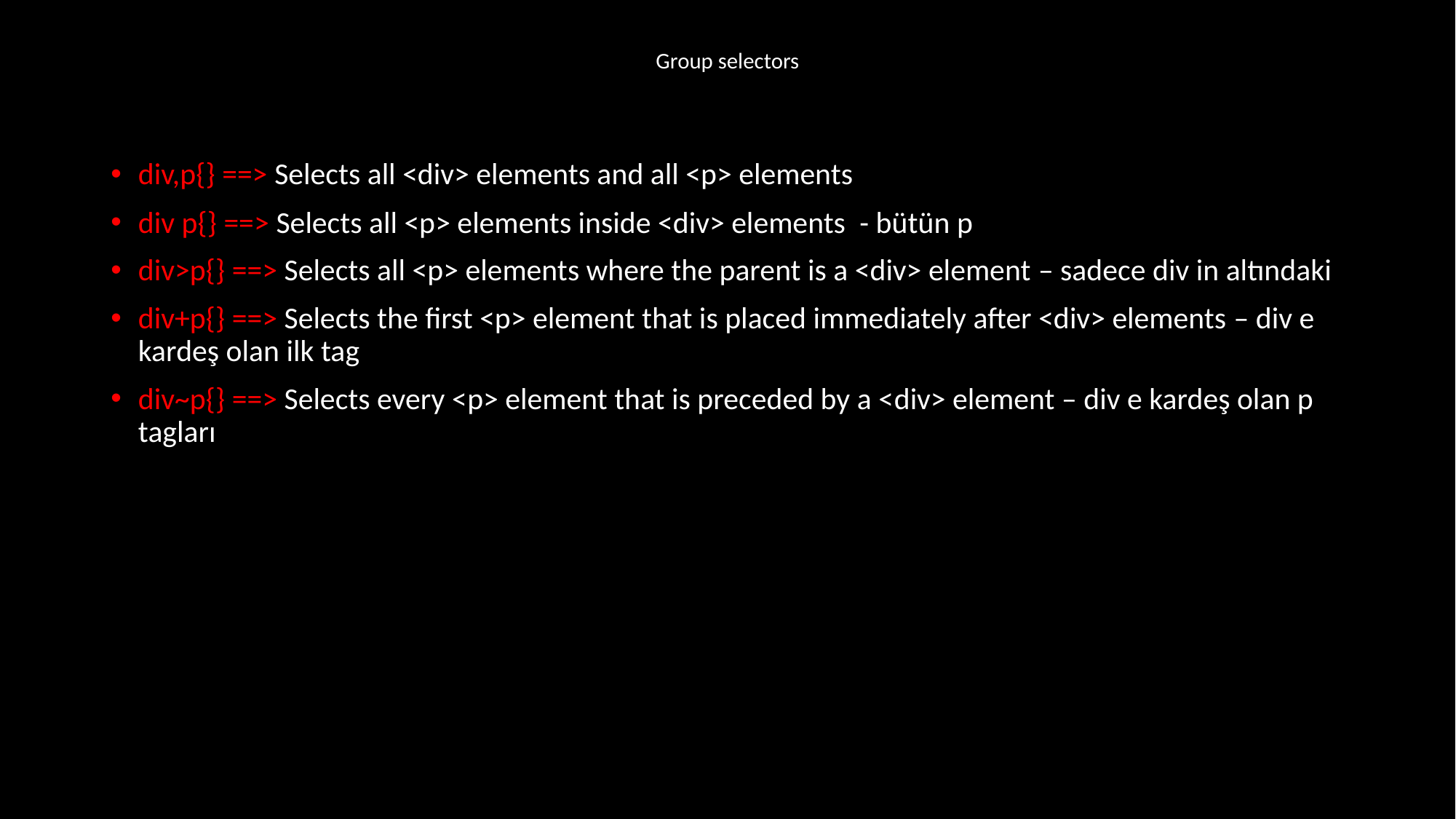

# Group selectors
div,p{} ==> Selects all <div> elements and all <p> elements
div p{} ==> Selects all <p> elements inside <div> elements  - bütün p
div>p{} ==> Selects all <p> elements where the parent is a <div> element – sadece div in altındaki
div+p{} ==> Selects the first <p> element that is placed immediately after <div> elements – div e kardeş olan ilk tag
div~p{} ==> Selects every <p> element that is preceded by a <div> element – div e kardeş olan p tagları